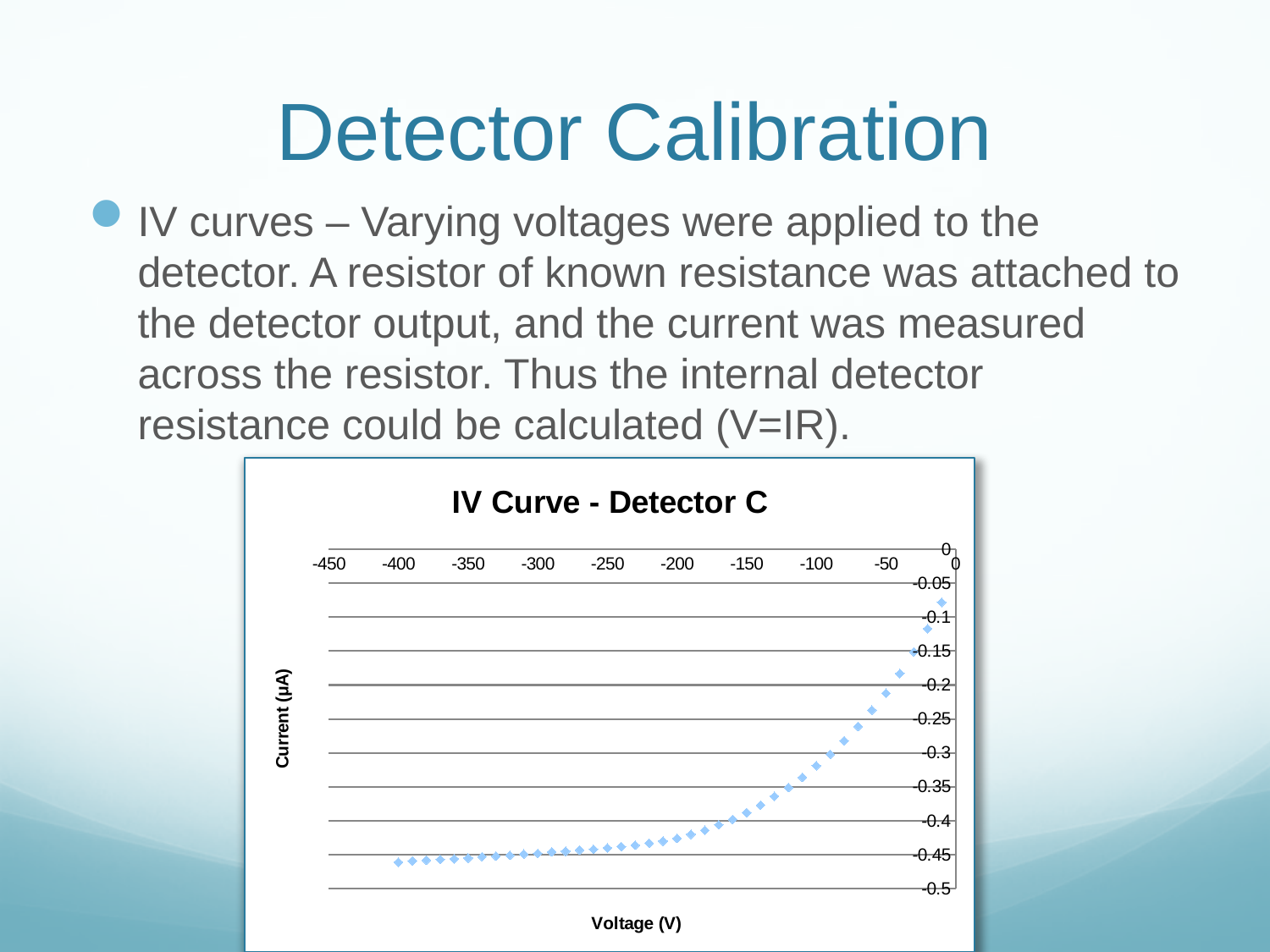

# Detector Calibration
IV curves – Varying voltages were applied to the detector. A resistor of known resistance was attached to the detector output, and the current was measured across the resistor. Thus the internal detector resistance could be calculated (V=IR).

### Chart: IV Curve - Detector C

| Category |  |
|---|---|